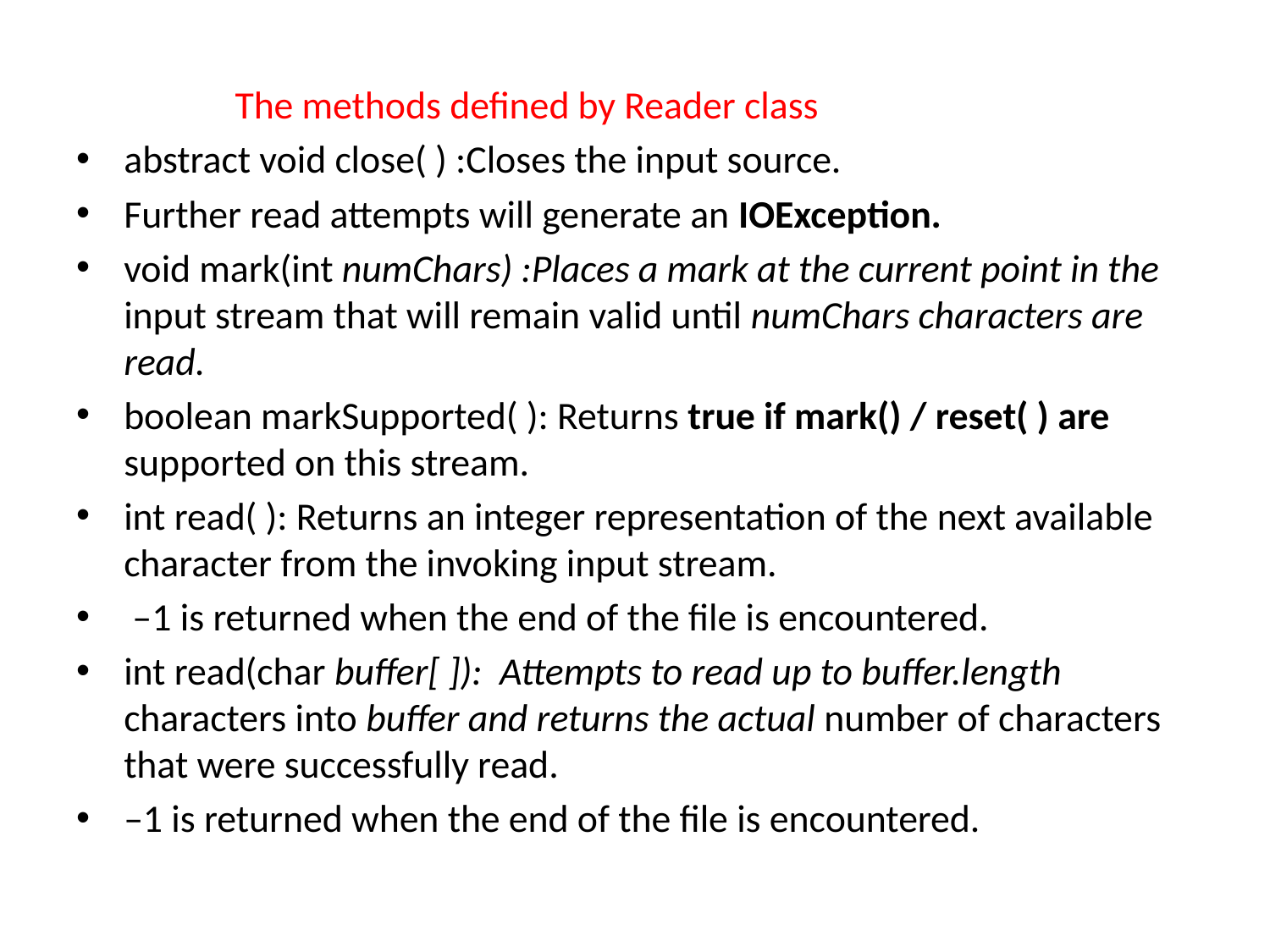

The methods defined by Reader class
abstract void close( ) :Closes the input source.
Further read attempts will generate an IOException.
void mark(int numChars) :Places a mark at the current point in the input stream that will remain valid until numChars characters are read.
boolean markSupported( ): Returns true if mark() / reset( ) are supported on this stream.
int read( ): Returns an integer representation of the next available character from the invoking input stream.
 –1 is returned when the end of the file is encountered.
int read(char buffer[ ]):  Attempts to read up to buffer.length characters into buffer and returns the actual number of characters that were successfully read.
–1 is returned when the end of the file is encountered.